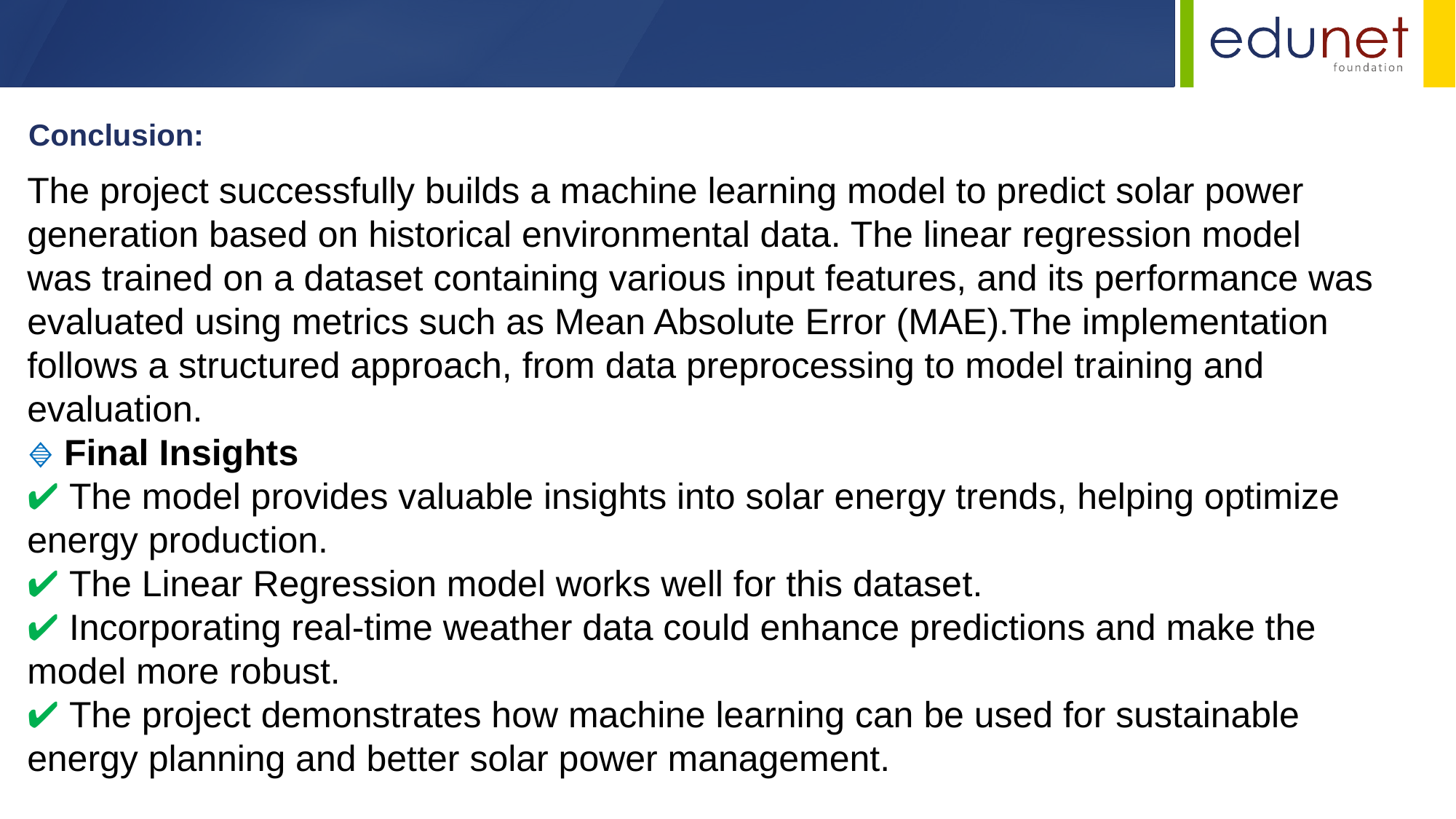

Conclusion:
The project successfully builds a machine learning model to predict solar power generation based on historical environmental data. The linear regression model was trained on a dataset containing various input features, and its performance was evaluated using metrics such as Mean Absolute Error (MAE).The implementation follows a structured approach, from data preprocessing to model training and evaluation.
🔹 Final Insights
✔ The model provides valuable insights into solar energy trends, helping optimize energy production.
✔ The Linear Regression model works well for this dataset.
✔ Incorporating real-time weather data could enhance predictions and make the model more robust.
✔ The project demonstrates how machine learning can be used for sustainable energy planning and better solar power management.